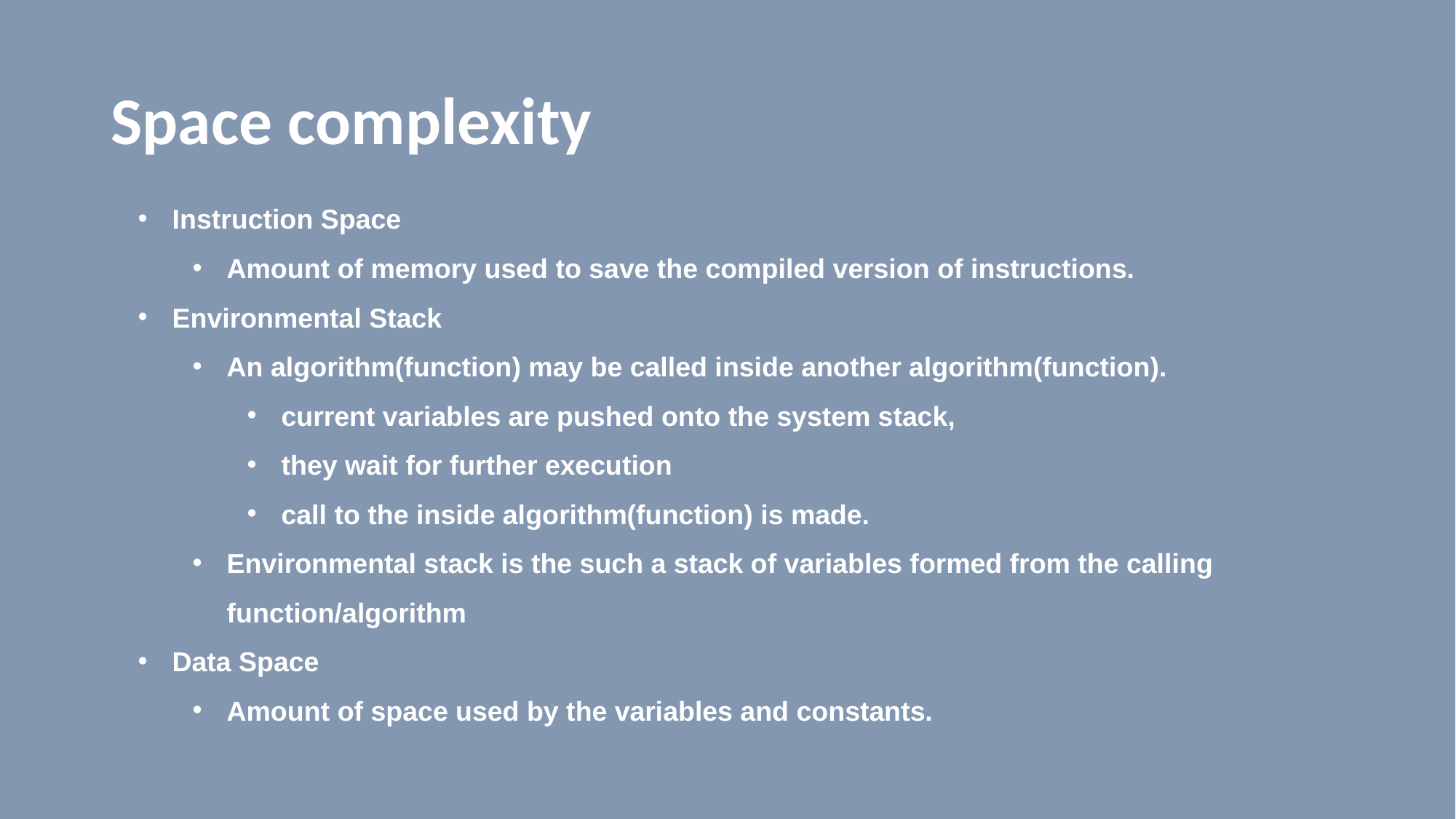

# Space complexity
Instruction Space
Amount of memory used to save the compiled version of instructions.
Environmental Stack
An algorithm(function) may be called inside another algorithm(function).
current variables are pushed onto the system stack,
they wait for further execution
call to the inside algorithm(function) is made.
Environmental stack is the such a stack of variables formed from the calling function/algorithm
Data Space
Amount of space used by the variables and constants.